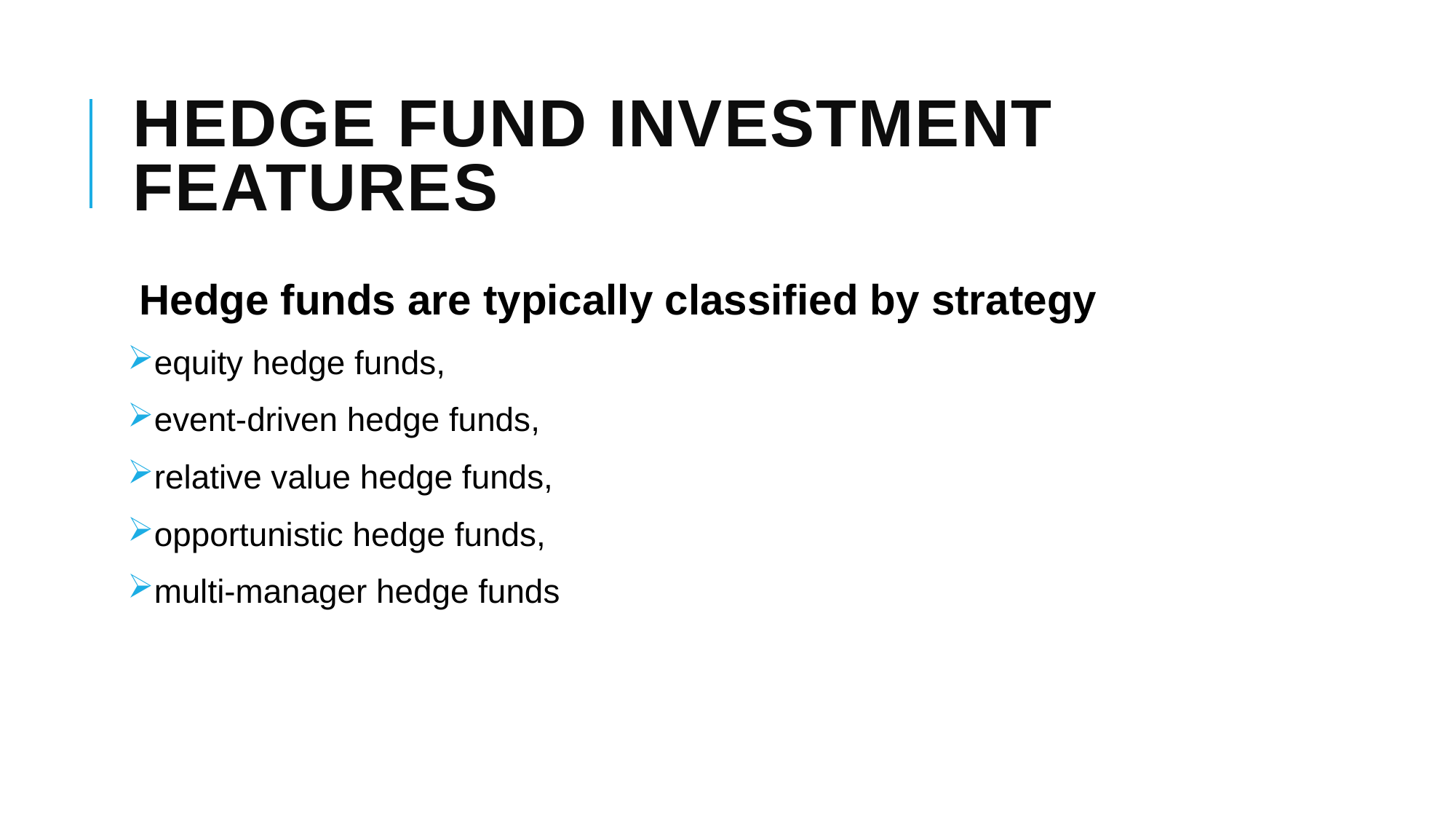

# HEDGE FUND INVESTMENT FEATURES
Hedge funds are typically classified by strategy
equity hedge funds,
event-driven hedge funds,
relative value hedge funds,
opportunistic hedge funds,
multi-manager hedge funds